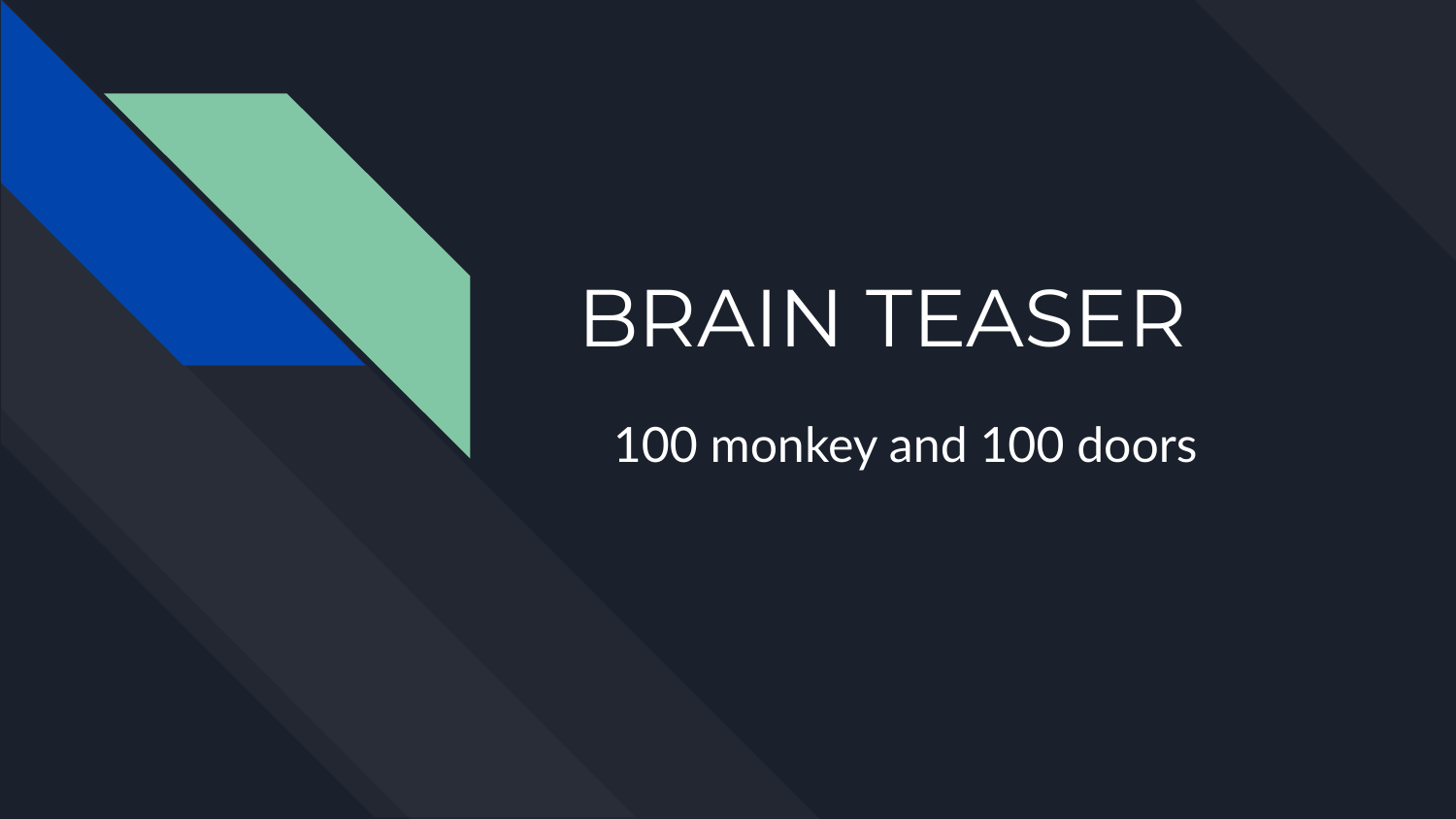

# BRAIN TEASER
100 monkey and 100 doors